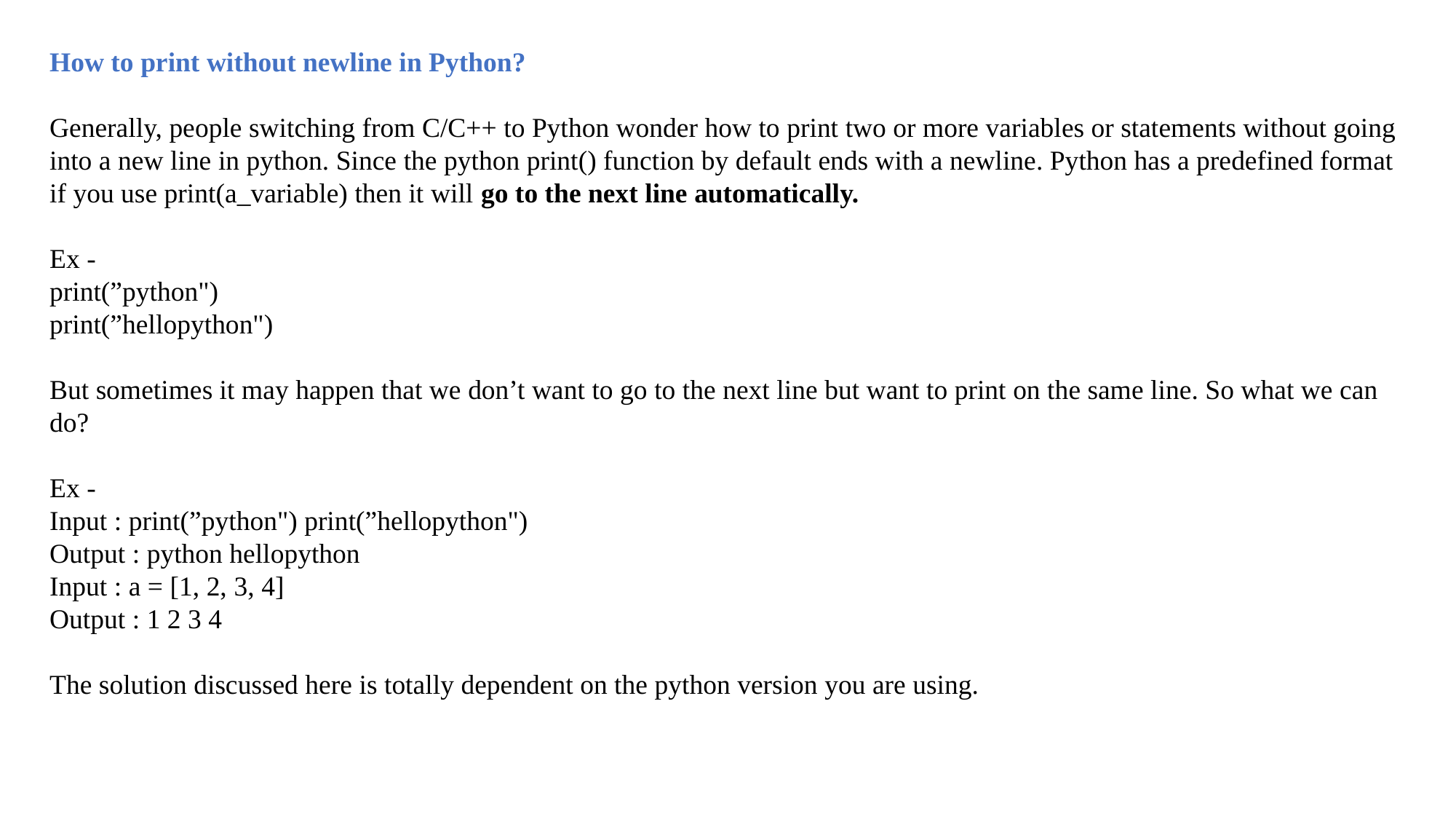

How to print without newline in Python?

Generally, people switching from C/C++ to Python wonder how to print two or more variables or statements without going into a new line in python. Since the python print() function by default ends with a newline. Python has a predefined format if you use print(a_variable) then it will go to the next line automatically.

Ex -
print(”python")
print(”hellopython")

But sometimes it may happen that we don’t want to go to the next line but want to print on the same line. So what we can do?

Ex -
Input : print(”python") print(”hellopython")
Output : python hellopython
Input : a = [1, 2, 3, 4]
Output : 1 2 3 4

The solution discussed here is totally dependent on the python version you are using.